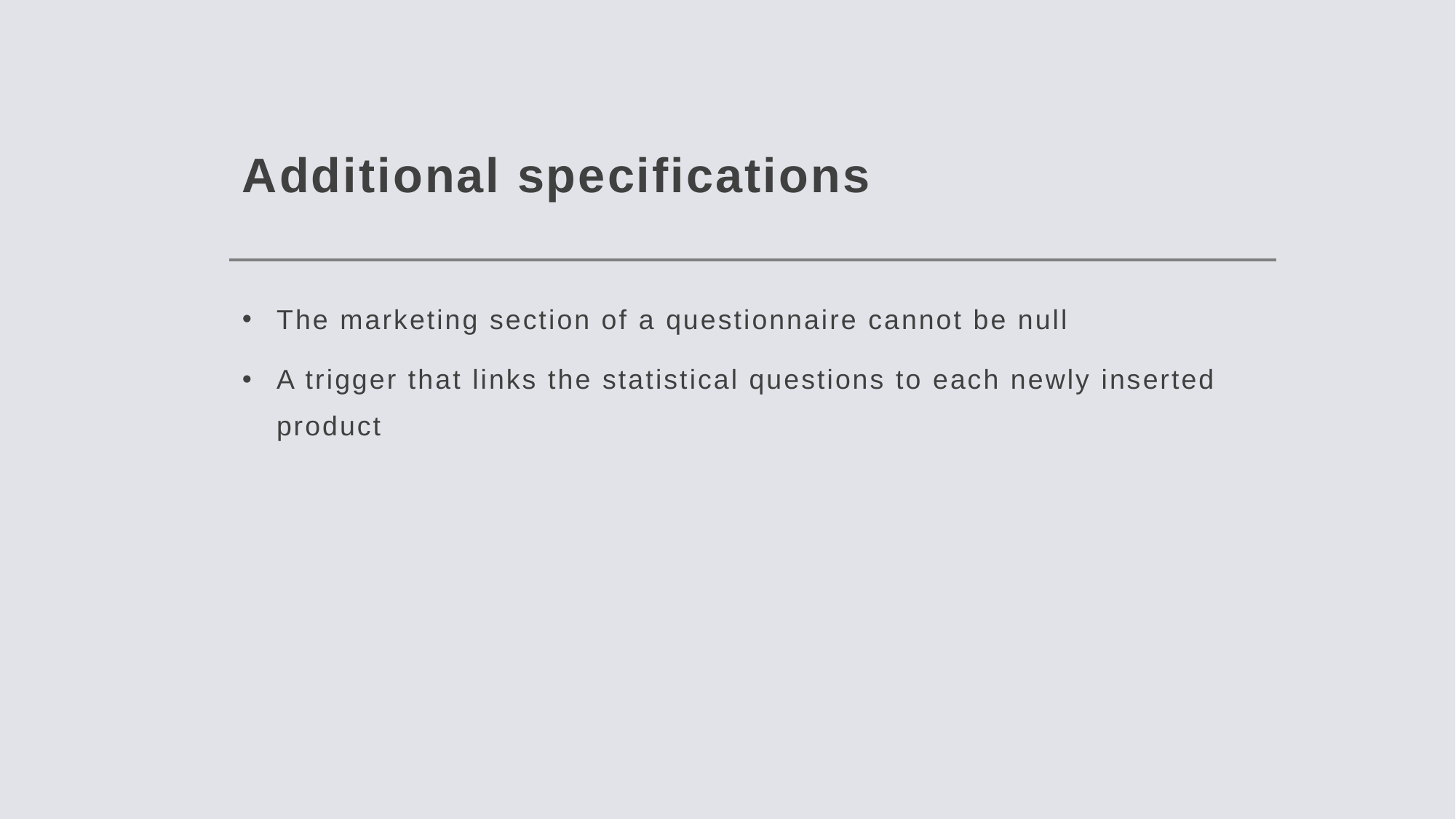

# Additional specifications
The marketing section of a questionnaire cannot be null
A trigger that links the statistical questions to each newly inserted product